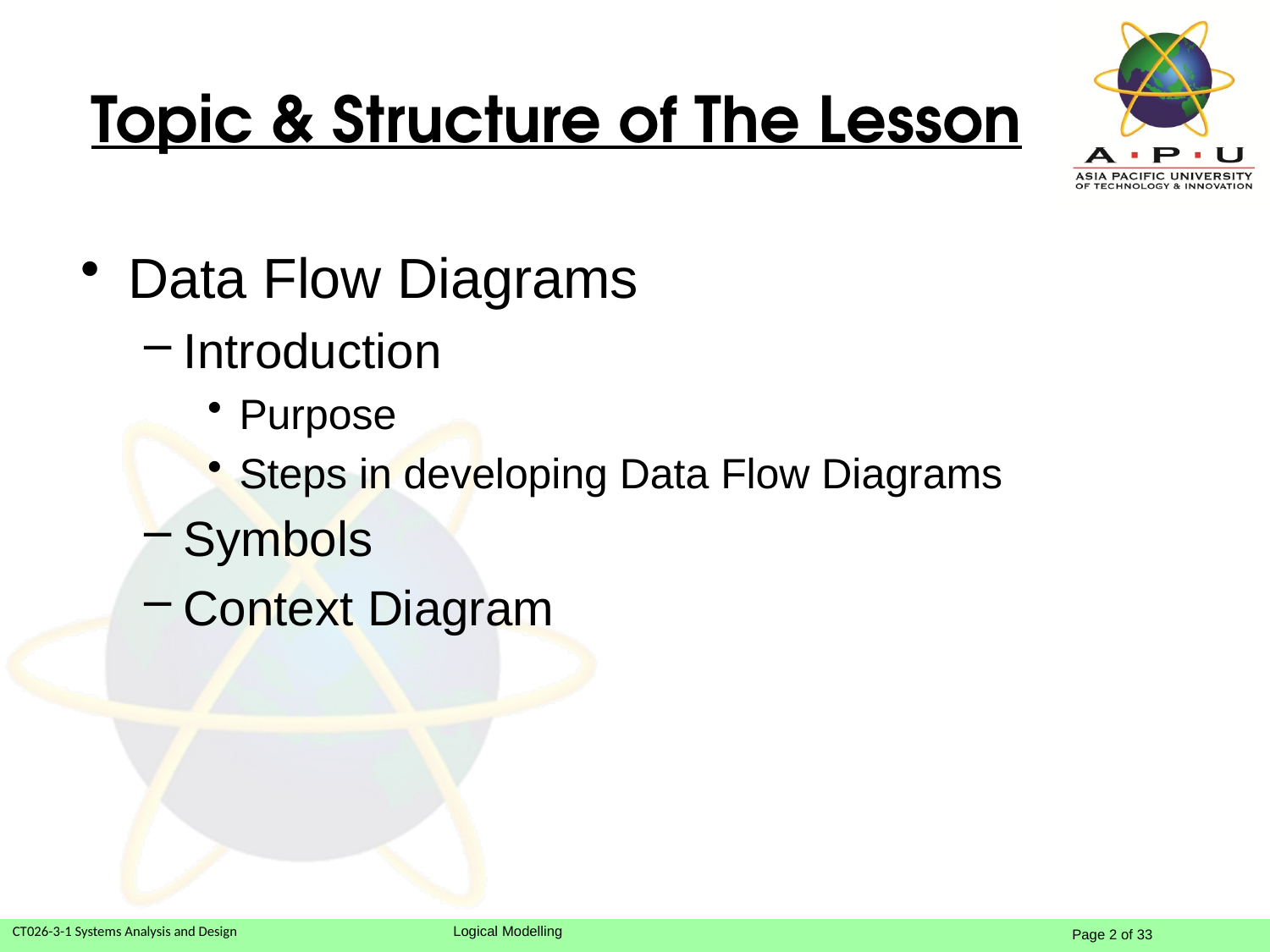

# Topic & Structure of The Lesson
Data Flow Diagrams
Introduction
Purpose
Steps in developing Data Flow Diagrams
Symbols
Context Diagram

Slide  2 (of  21)